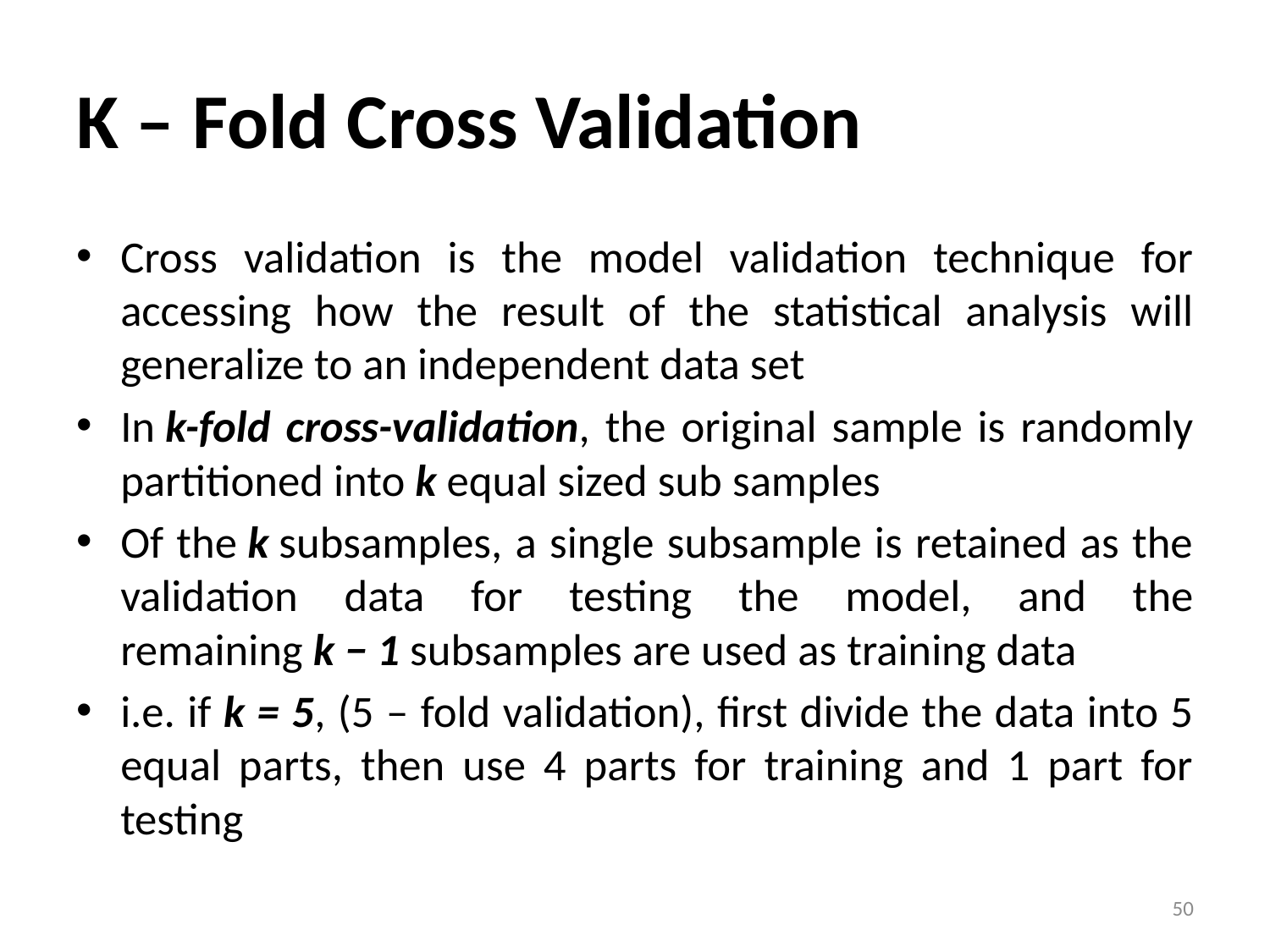

# K – Fold Cross Validation
Cross validation is the model validation technique for accessing how the result of the statistical analysis will generalize to an independent data set
In k-fold cross-validation, the original sample is randomly partitioned into k equal sized sub samples
Of the k subsamples, a single subsample is retained as the validation data for testing the model, and the remaining k − 1 subsamples are used as training data
i.e. if k = 5, (5 – fold validation), first divide the data into 5 equal parts, then use 4 parts for training and 1 part for testing
50